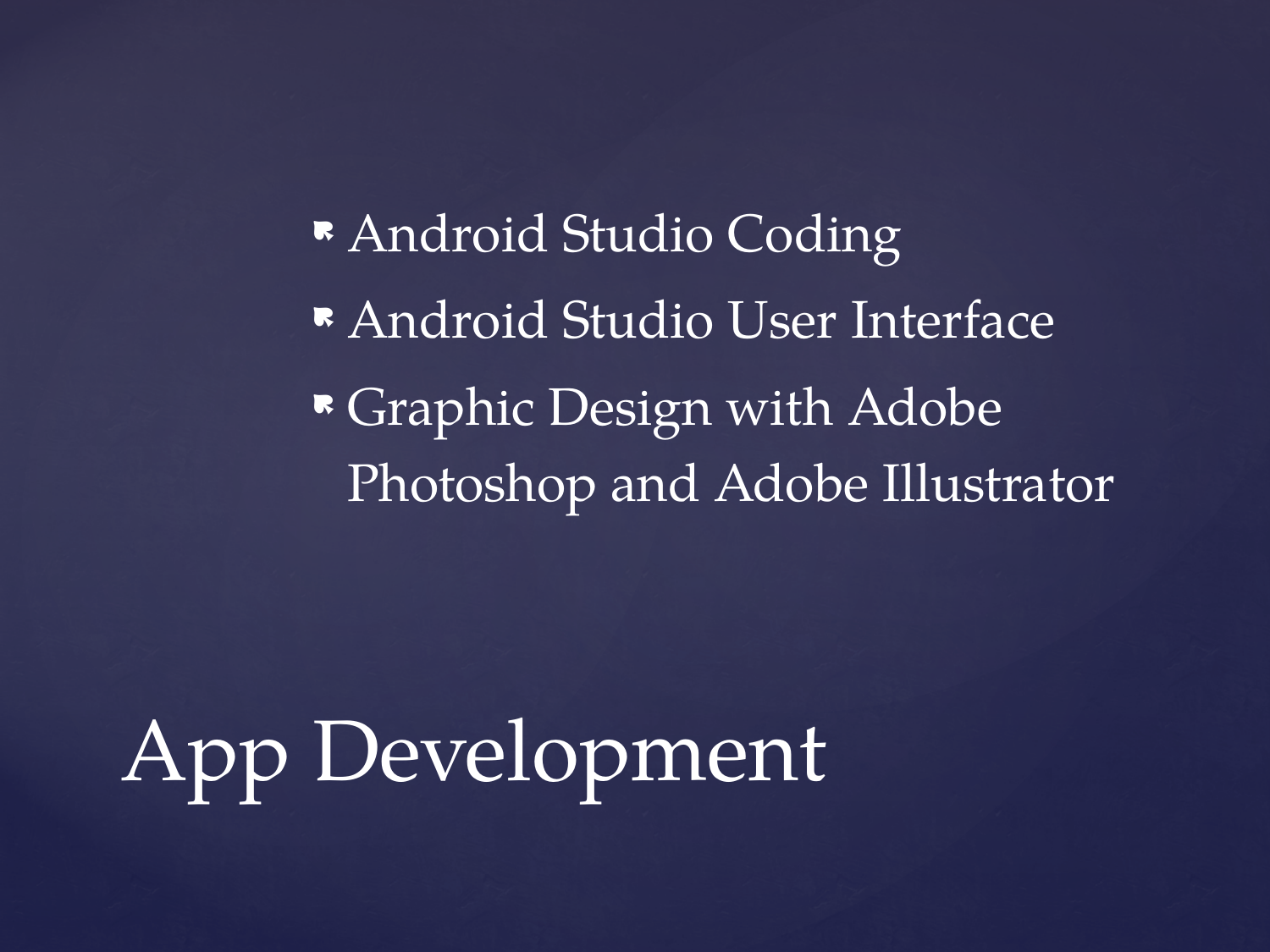

Android Studio Coding
Android Studio User Interface
Graphic Design with Adobe Photoshop and Adobe Illustrator
# App Development